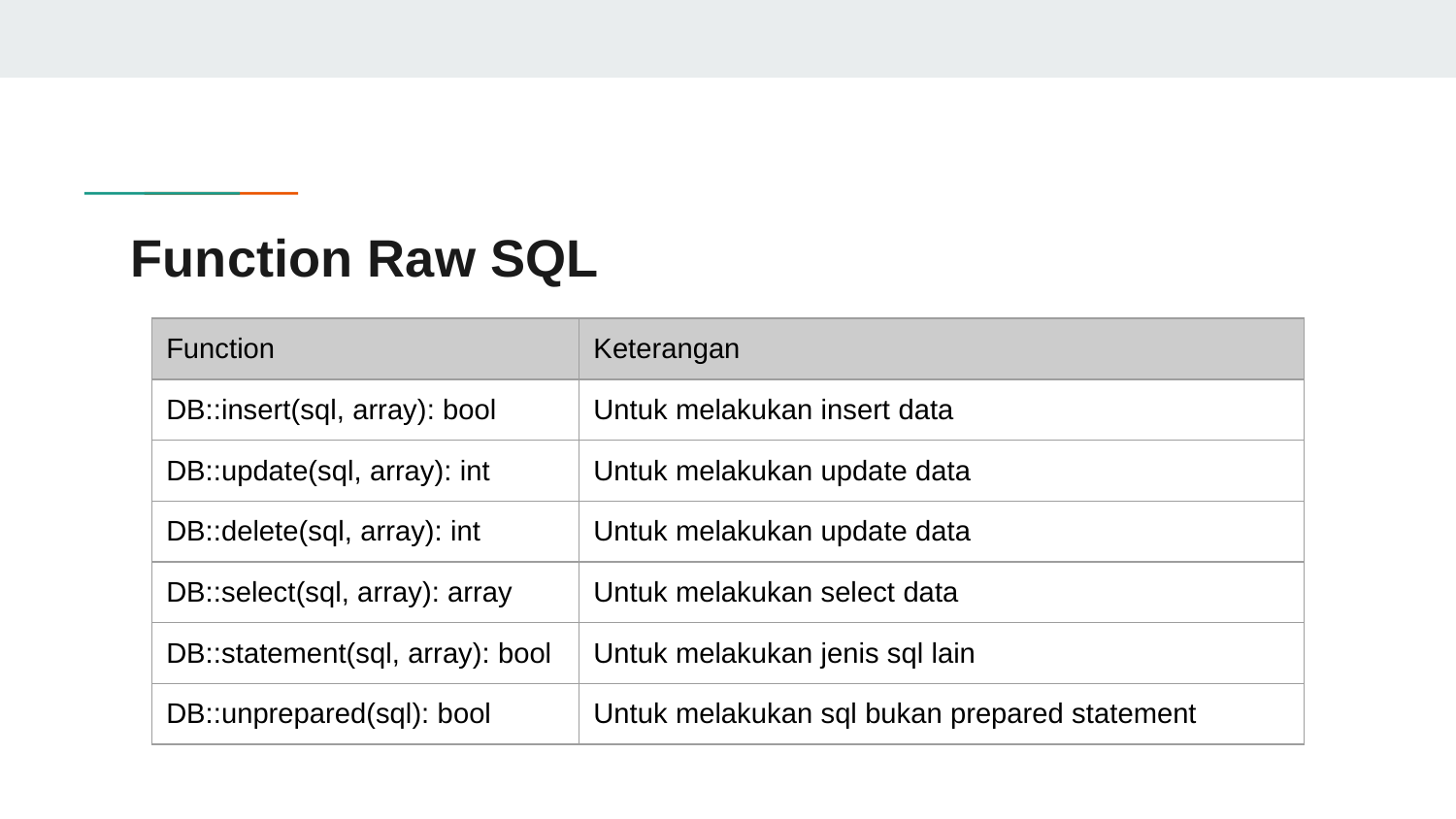

# Function Raw SQL
| Function | Keterangan |
| --- | --- |
| DB::insert(sql, array): bool | Untuk melakukan insert data |
| DB::update(sql, array): int | Untuk melakukan update data |
| DB::delete(sql, array): int | Untuk melakukan update data |
| DB::select(sql, array): array | Untuk melakukan select data |
| DB::statement(sql, array): bool | Untuk melakukan jenis sql lain |
| DB::unprepared(sql): bool | Untuk melakukan sql bukan prepared statement |